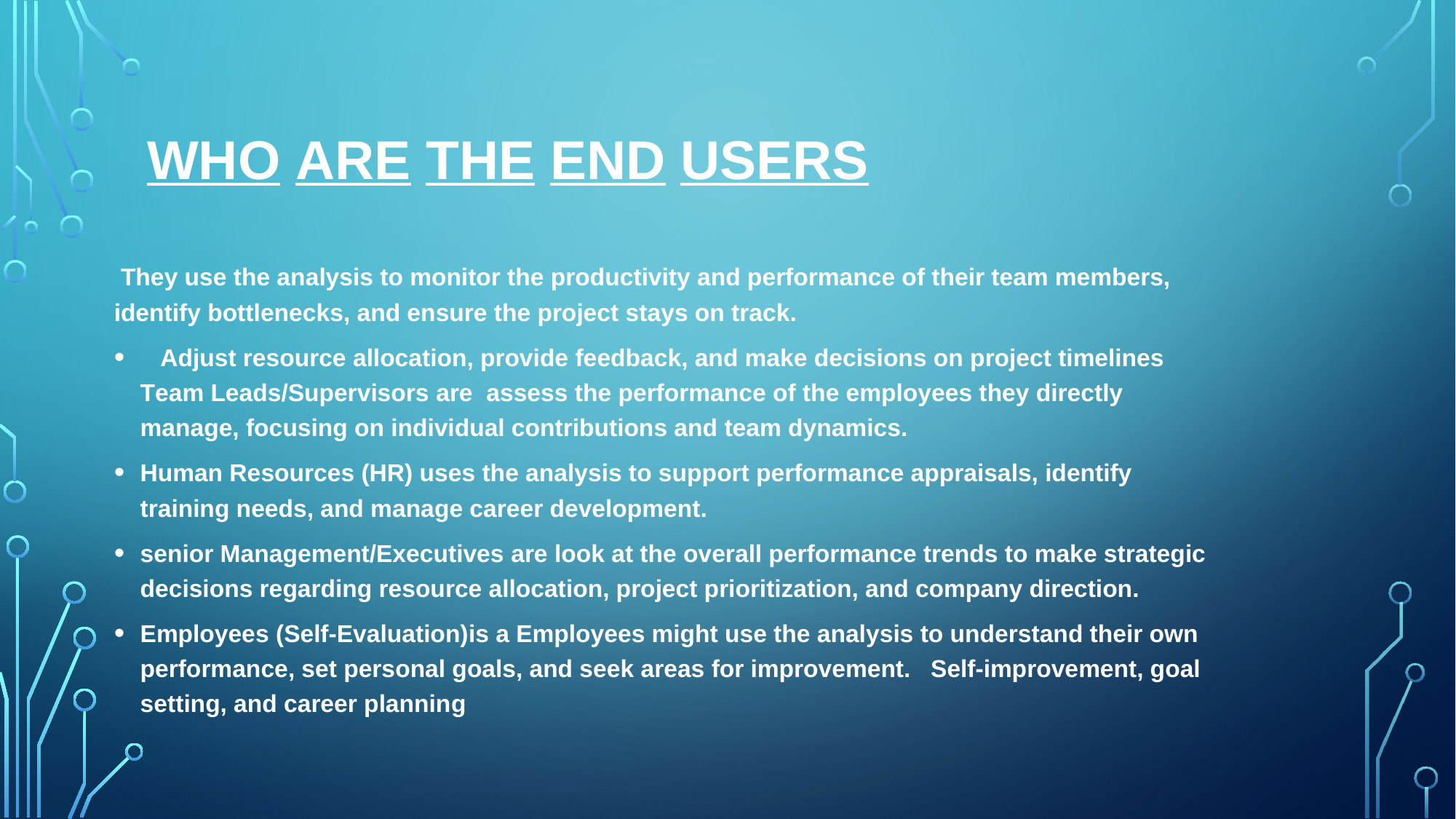

# Who ARE The END USERS
 They use the analysis to monitor the productivity and performance of their team members, identify bottlenecks, and ensure the project stays on track.
   Adjust resource allocation, provide feedback, and make decisions on project timelines Team Leads/Supervisors are  assess the performance of the employees they directly manage, focusing on individual contributions and team dynamics.
Human Resources (HR) uses the analysis to support performance appraisals, identify training needs, and manage career development.
senior Management/Executives are look at the overall performance trends to make strategic decisions regarding resource allocation, project prioritization, and company direction.
Employees (Self-Evaluation)is a Employees might use the analysis to understand their own performance, set personal goals, and seek areas for improvement.   Self-improvement, goal setting, and career planning